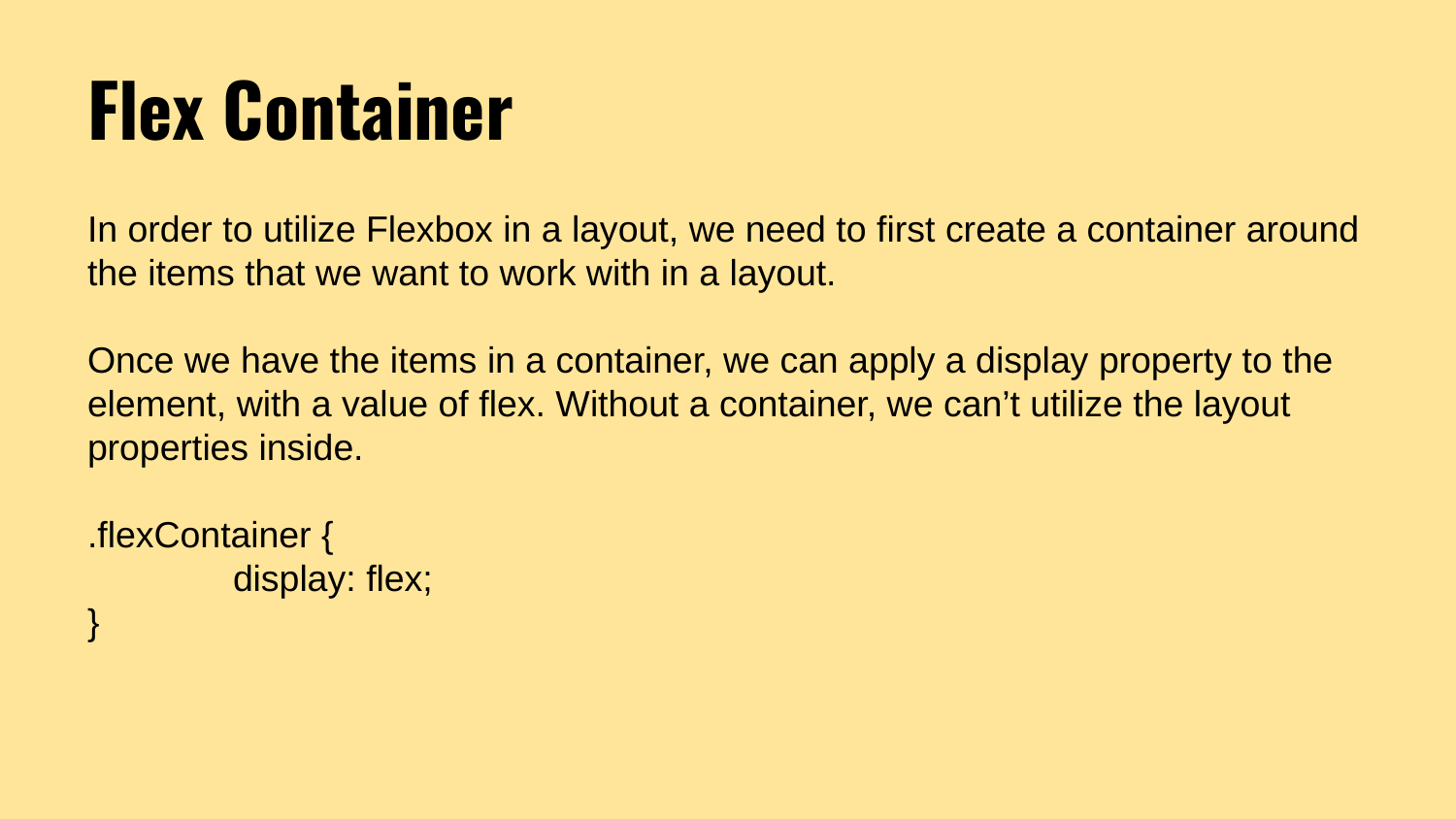

# Flex Container
In order to utilize Flexbox in a layout, we need to first create a container around the items that we want to work with in a layout.

Once we have the items in a container, we can apply a display property to the element, with a value of flex. Without a container, we can’t utilize the layout properties inside.

.flexContainer {
	display: flex;
}